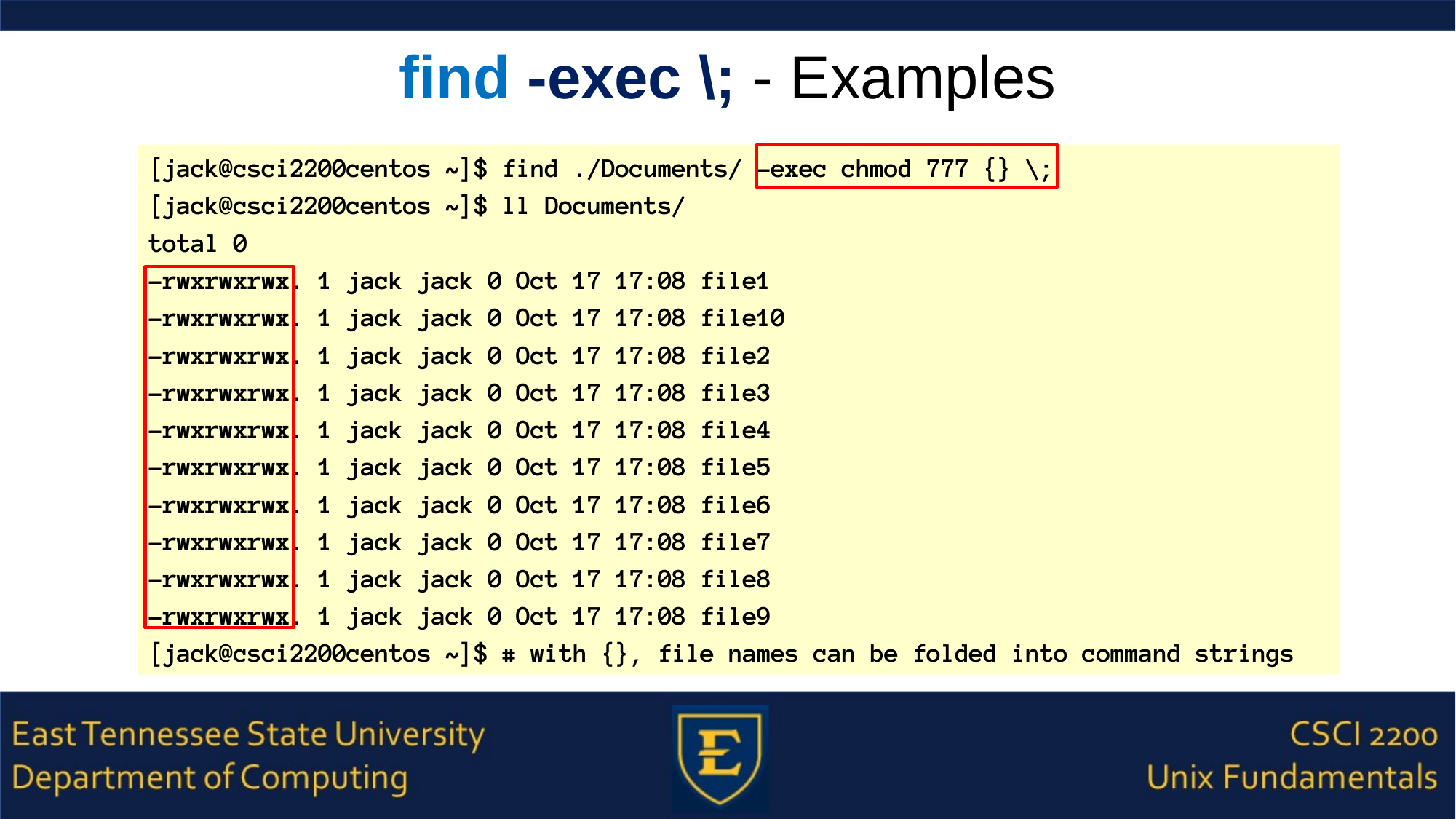

# find -exec \; - Examples
[jack@csci2200centos ~]$ find ./Documents/ -exec chmod 777 {} \;
[jack@csci2200centos ~]$ ll Documents/
total 0
-rwxrwxrwx. 1 jack jack 0 Oct 17 17:08 file1
-rwxrwxrwx. 1 jack jack 0 Oct 17 17:08 file10
-rwxrwxrwx. 1 jack jack 0 Oct 17 17:08 file2
-rwxrwxrwx. 1 jack jack 0 Oct 17 17:08 file3
-rwxrwxrwx. 1 jack jack 0 Oct 17 17:08 file4
-rwxrwxrwx. 1 jack jack 0 Oct 17 17:08 file5
-rwxrwxrwx. 1 jack jack 0 Oct 17 17:08 file6
-rwxrwxrwx. 1 jack jack 0 Oct 17 17:08 file7
-rwxrwxrwx. 1 jack jack 0 Oct 17 17:08 file8
-rwxrwxrwx. 1 jack jack 0 Oct 17 17:08 file9
[jack@csci2200centos ~]$ # with {}, file names can be folded into command strings